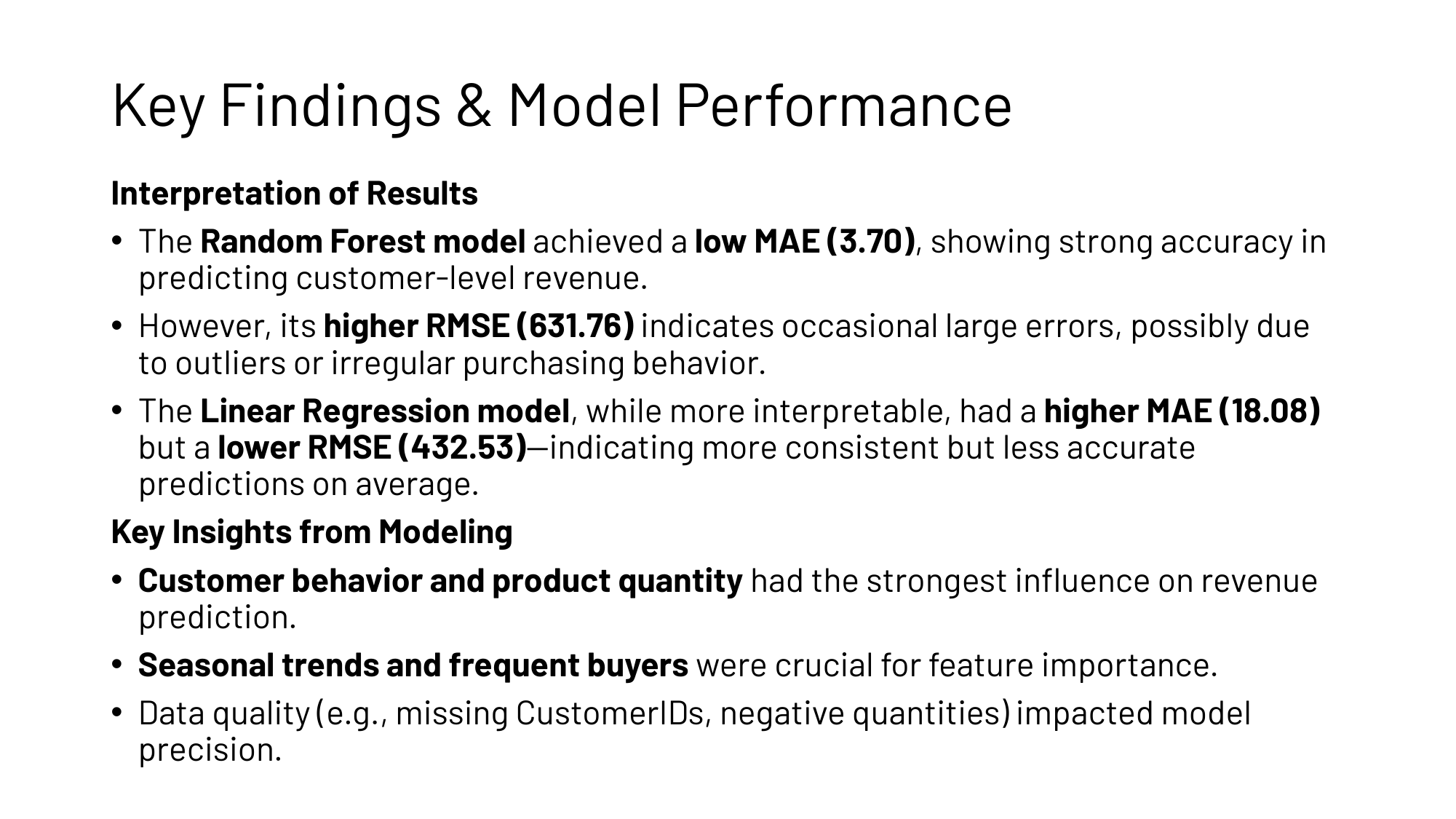

# Key Findings & Model Performance
Interpretation of Results
The Random Forest model achieved a low MAE (3.70), showing strong accuracy in predicting customer-level revenue.
However, its higher RMSE (631.76) indicates occasional large errors, possibly due to outliers or irregular purchasing behavior.
The Linear Regression model, while more interpretable, had a higher MAE (18.08) but a lower RMSE (432.53)—indicating more consistent but less accurate predictions on average.
Key Insights from Modeling
Customer behavior and product quantity had the strongest influence on revenue prediction.
Seasonal trends and frequent buyers were crucial for feature importance.
Data quality (e.g., missing CustomerIDs, negative quantities) impacted model precision.